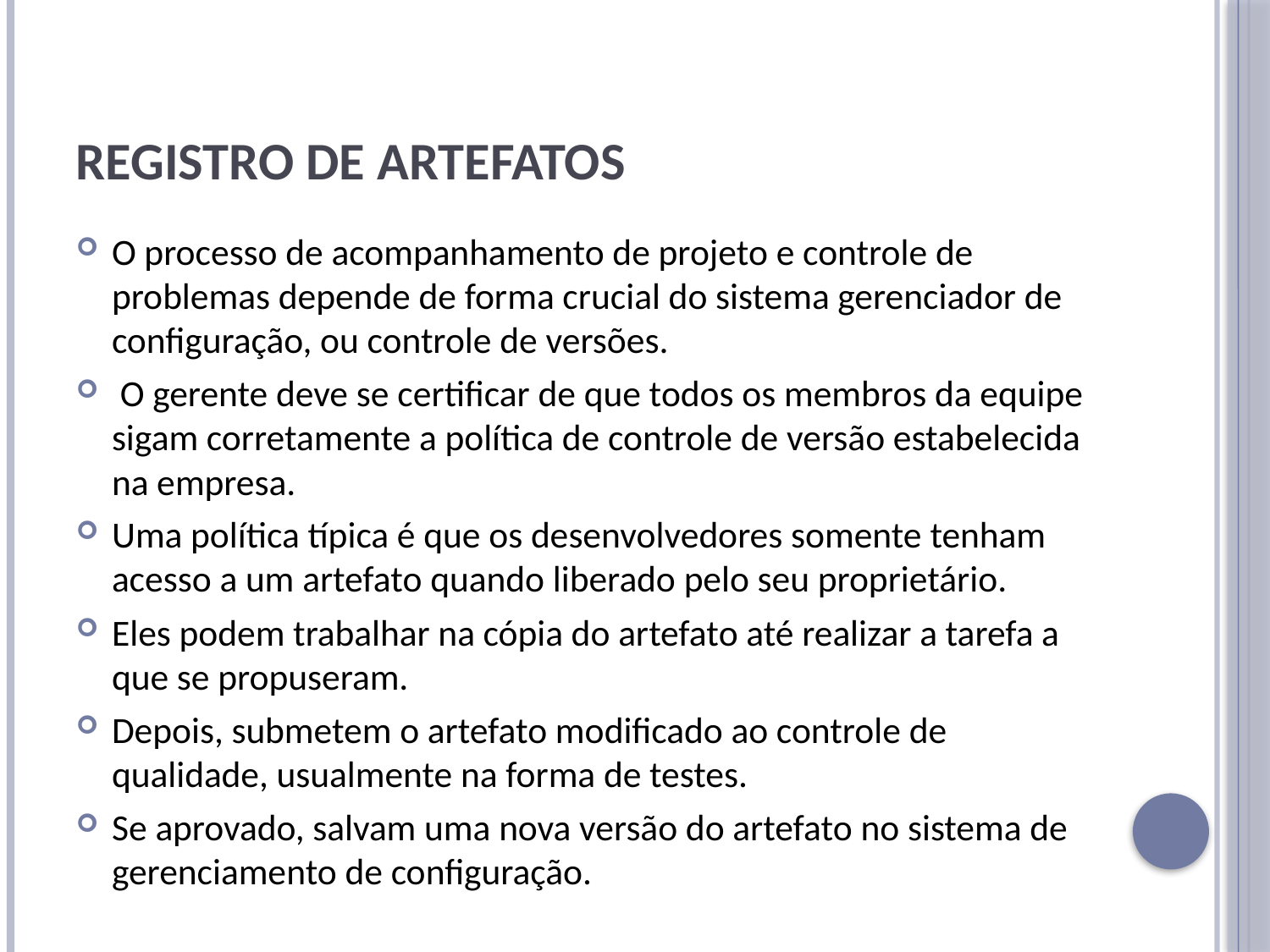

# Registro de Artefatos
O processo de acompanhamento de projeto e controle de problemas depende de forma crucial do sistema gerenciador de configuração, ou controle de versões.
 O gerente deve se certificar de que todos os membros da equipe sigam corretamente a política de controle de versão estabelecida na empresa.
Uma política típica é que os desenvolvedores somente tenham acesso a um artefato quando liberado pelo seu proprietário.
Eles podem trabalhar na cópia do artefato até realizar a tarefa a que se propuseram.
Depois, submetem o artefato modificado ao controle de qualidade, usualmente na forma de testes.
Se aprovado, salvam uma nova versão do artefato no sistema de gerenciamento de configuração.